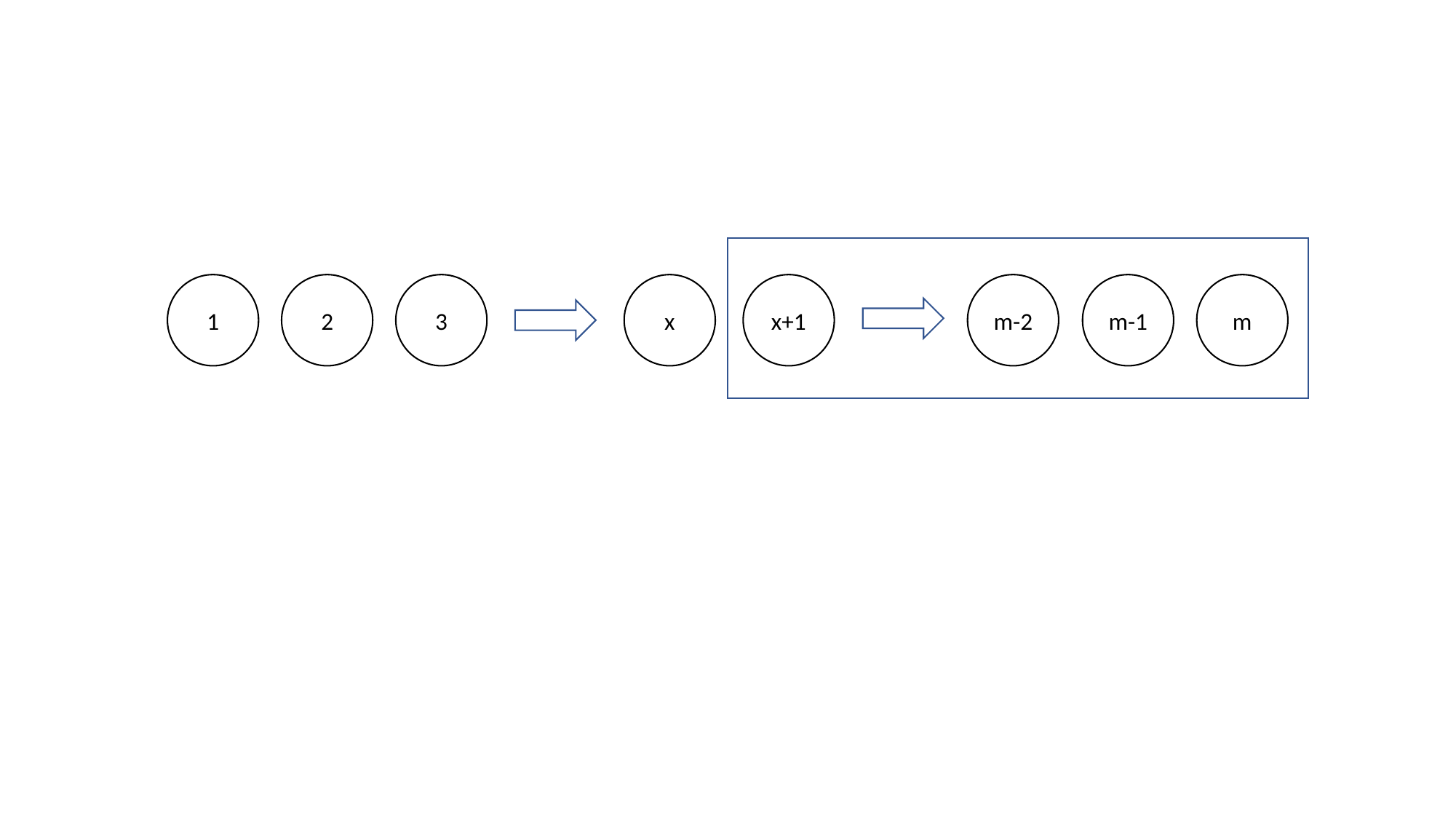

m-1
x+1
m-2
m
x
1
2
3